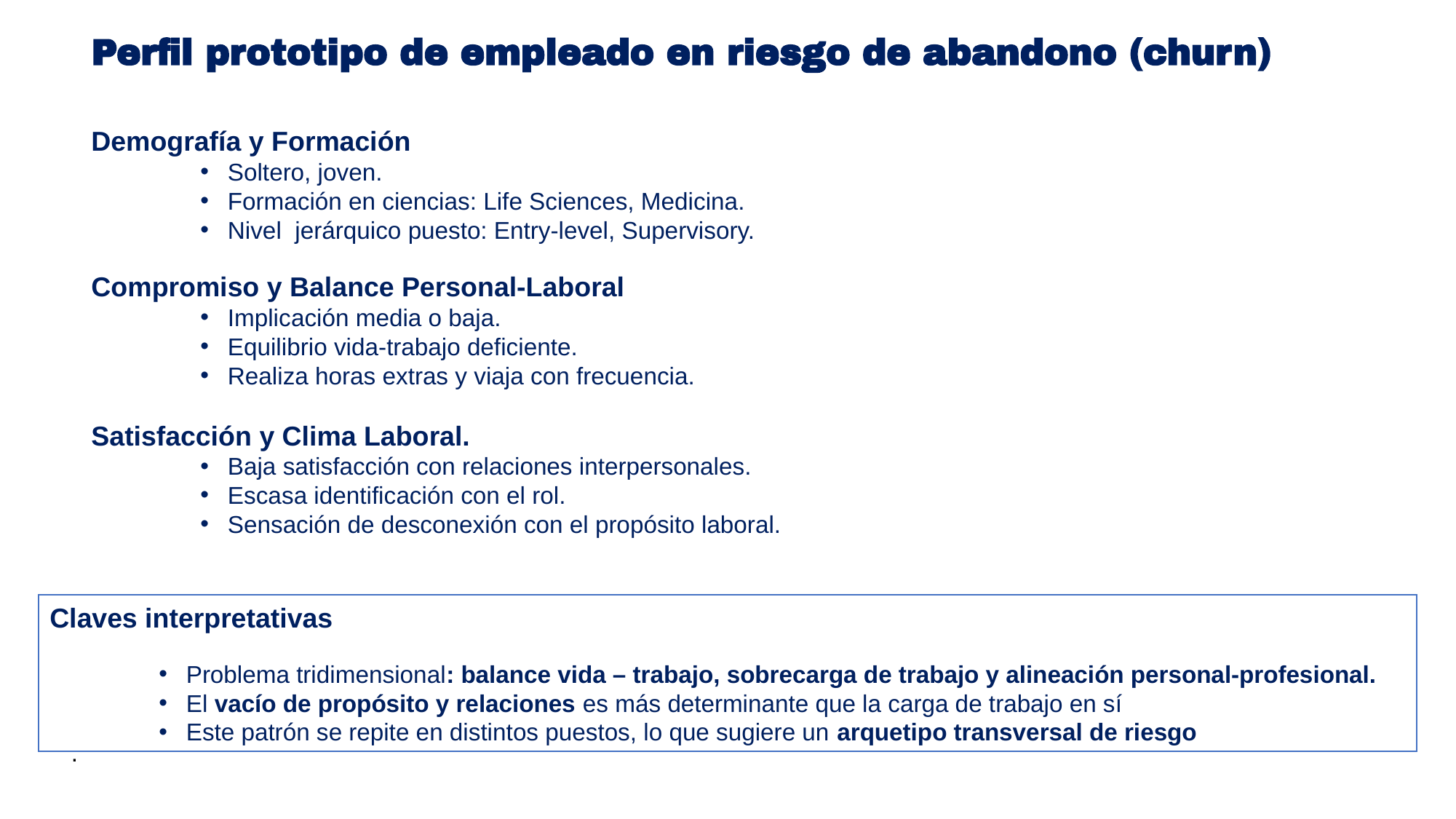

# Perfil prototipo de empleado en riesgo de abandono (churn)
Demografía y Formación
Soltero, joven.
Formación en ciencias: Life Sciences, Medicina.
Nivel  jerárquico puesto: Entry-level, Supervisory.

Compromiso y Balance Personal-Laboral
Implicación media o baja.
Equilibrio vida-trabajo deficiente.
Realiza horas extras y viaja con frecuencia.

Satisfacción y Clima Laboral.
Baja satisfacción con relaciones interpersonales.
Escasa identificación con el rol.
Sensación de desconexión con el propósito laboral.
Claves interpretativas

Problema tridimensional: balance vida – trabajo, sobrecarga de trabajo y alineación personal-profesional.
El vacío de propósito y relaciones es más determinante que la carga de trabajo en sí
Este patrón se repite en distintos puestos, lo que sugiere un arquetipo transversal de riesgo
.